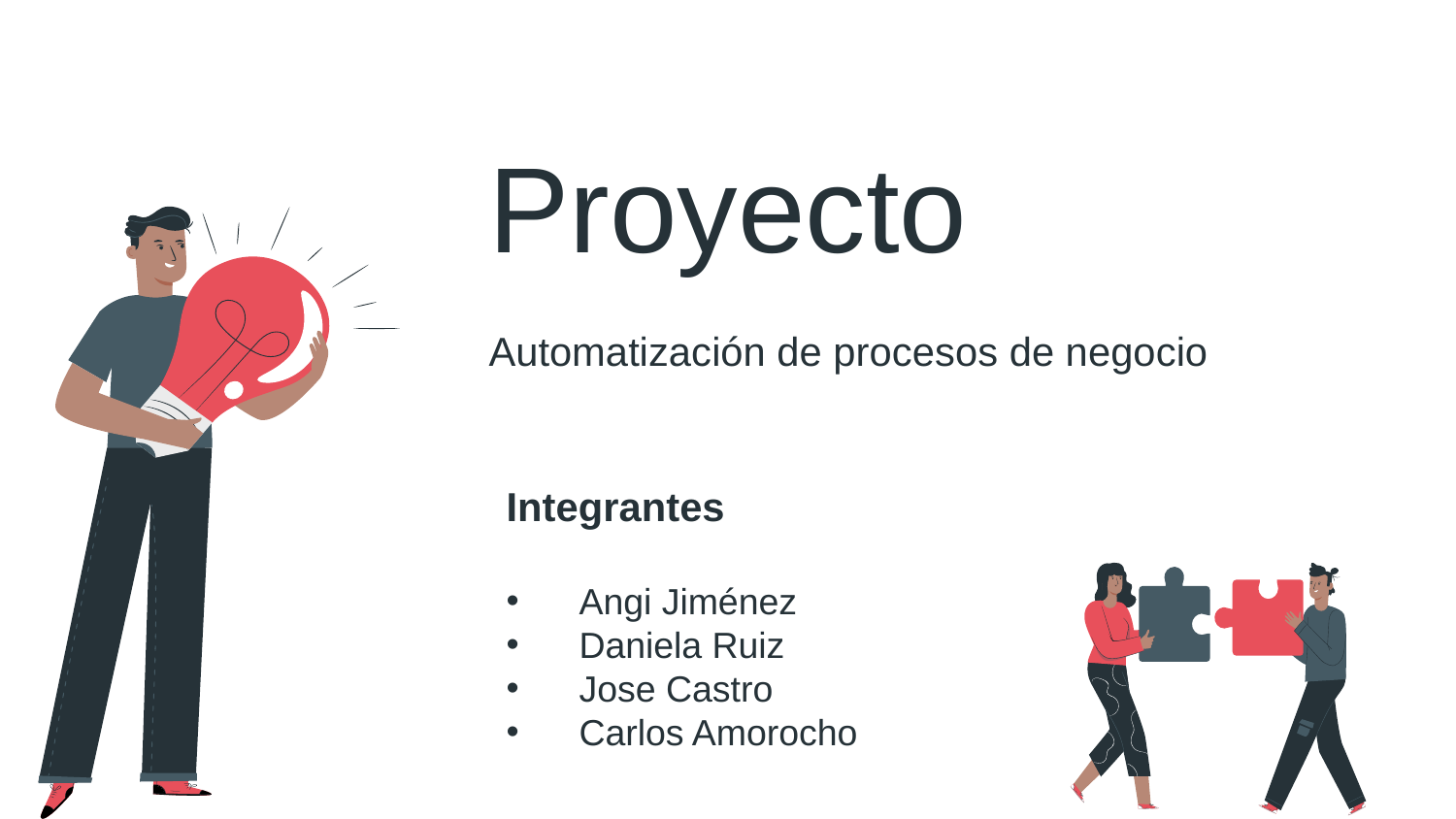

# Proyecto Automatización de procesos de negocio

Integrantes

Angi Jiménez
Daniela Ruiz
Jose Castro
Carlos Amorocho